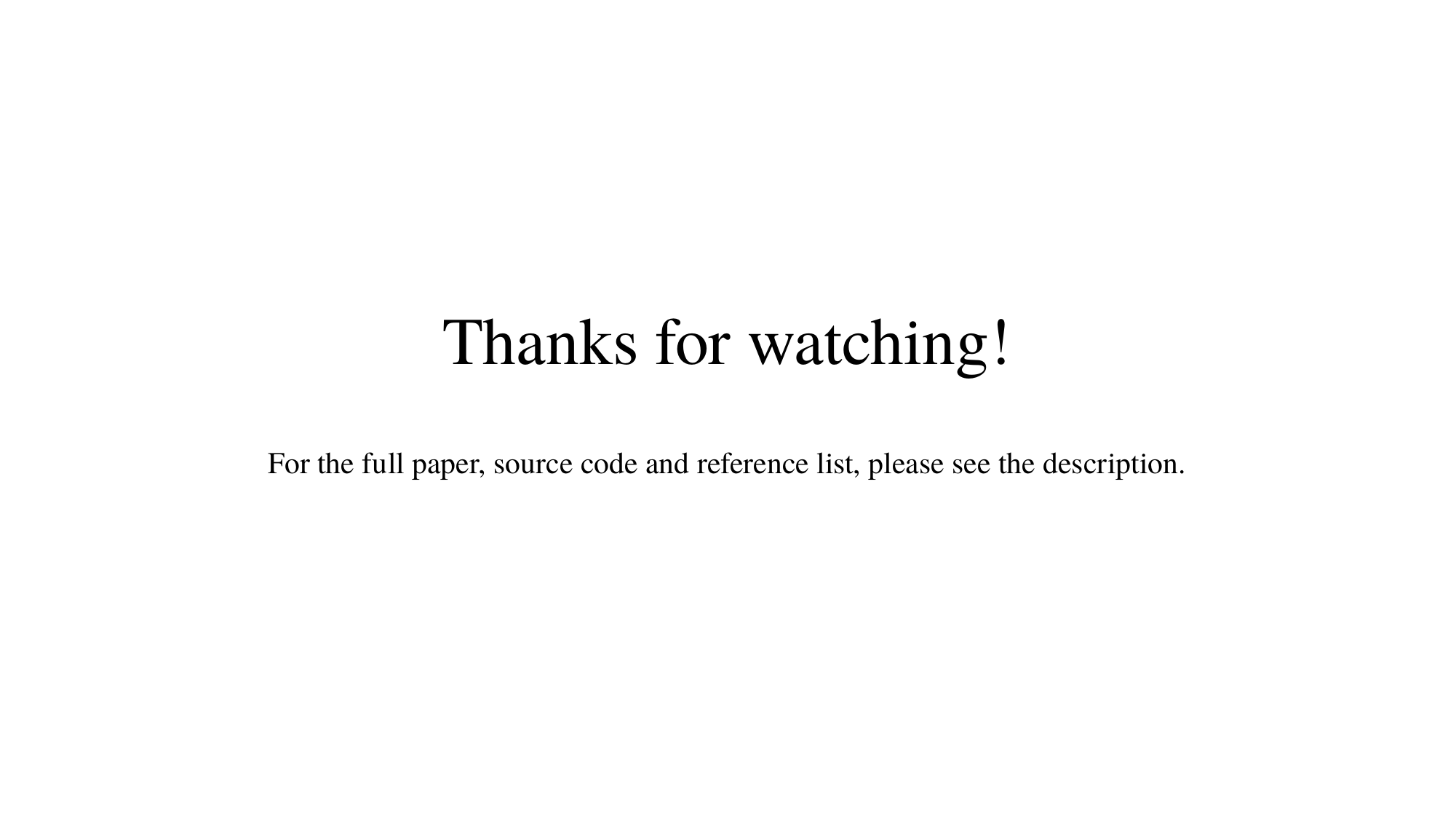

# Thanks for watching!
For the full paper, source code and reference list, please see the description.